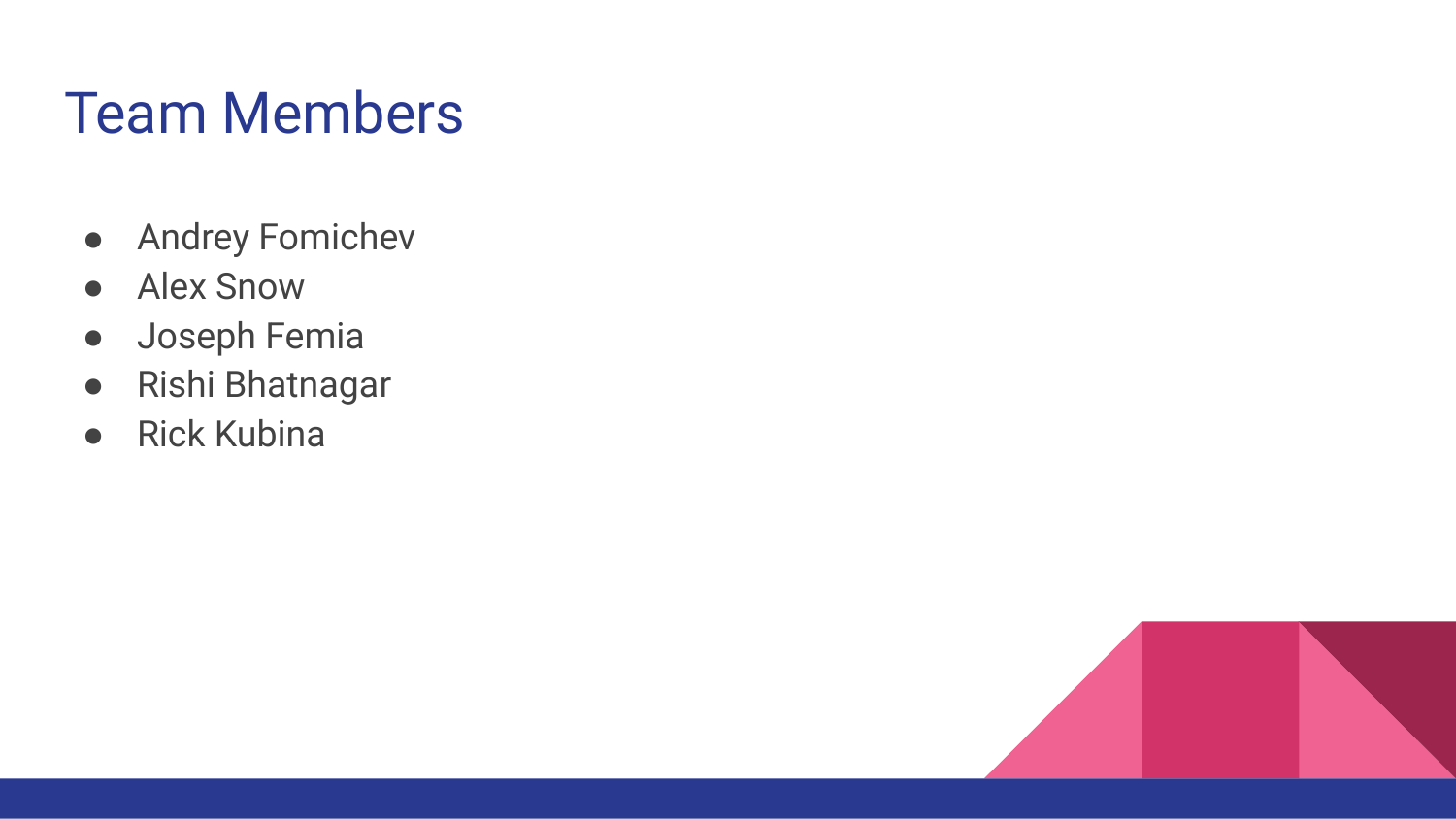

# Team Members
Andrey Fomichev
Alex Snow
Joseph Femia
Rishi Bhatnagar
Rick Kubina